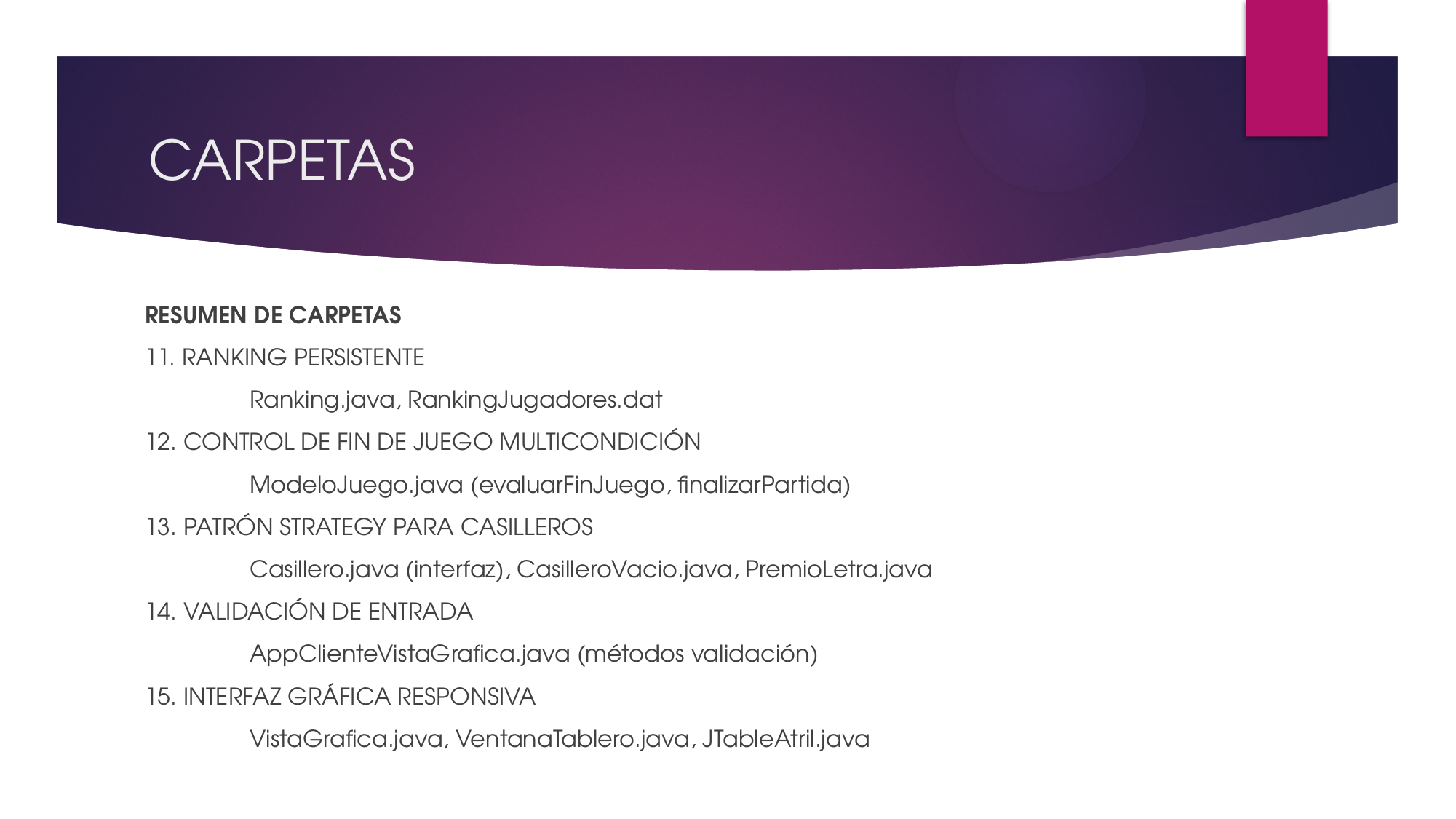

# CARPETAS
RESUMEN DE CARPETAS
11. RANKING PERSISTENTE
	Ranking.java, RankingJugadores.dat
12. CONTROL DE FIN DE JUEGO MULTICONDICIÓN
	ModeloJuego.java (evaluarFinJuego, finalizarPartida)
13. PATRÓN STRATEGY PARA CASILLEROS
	Casillero.java (interfaz), CasilleroVacio.java, PremioLetra.java
14. VALIDACIÓN DE ENTRADA
	AppClienteVistaGrafica.java (métodos validación)
15. INTERFAZ GRÁFICA RESPONSIVA
	VistaGrafica.java, VentanaTablero.java, JTableAtril.java